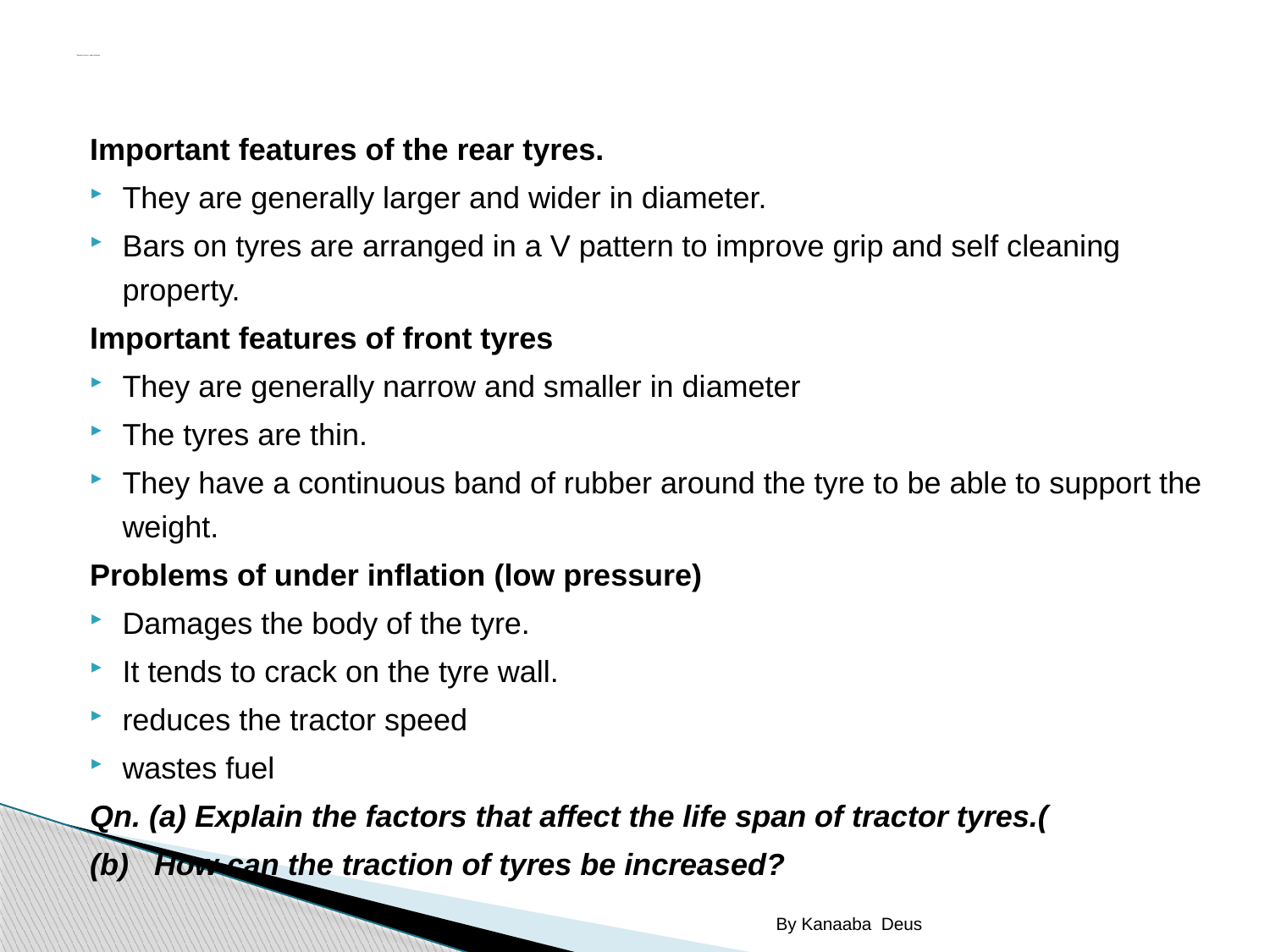

# Tractor tyres and wheels
Important features of the rear tyres.
They are generally larger and wider in diameter.
Bars on tyres are arranged in a V pattern to improve grip and self cleaning property.
Important features of front tyres
They are generally narrow and smaller in diameter
The tyres are thin.
They have a continuous band of rubber around the tyre to be able to support the weight.
Problems of under inflation (low pressure)
Damages the body of the tyre.
It tends to crack on the tyre wall.
reduces the tractor speed
wastes fuel
Qn. (a) Explain the factors that affect the life span of tractor tyres.(
(b)   How can the traction of tyres be increased?
By Kanaaba  Deus